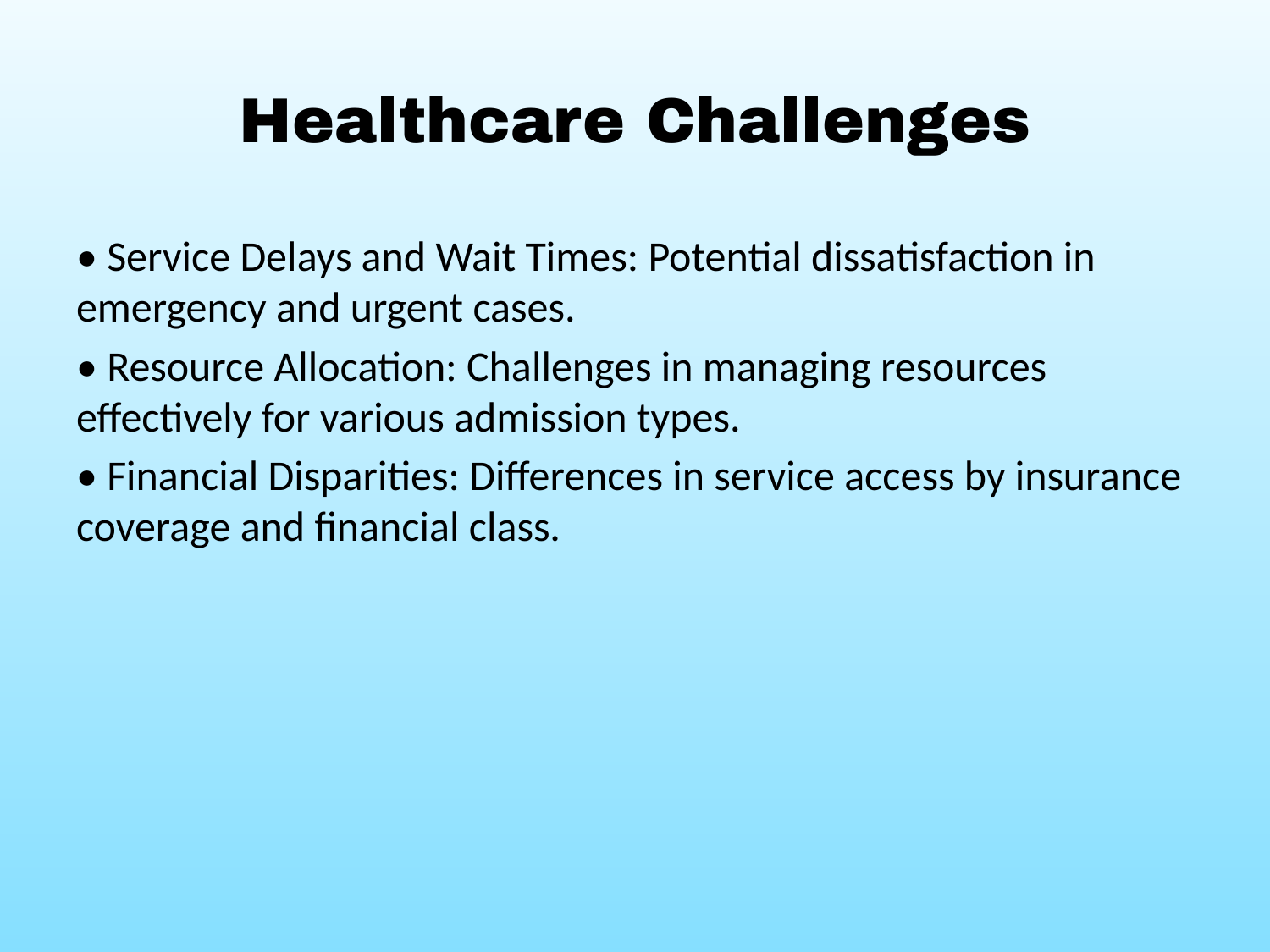

# Healthcare Challenges
• Service Delays and Wait Times: Potential dissatisfaction in emergency and urgent cases.
• Resource Allocation: Challenges in managing resources effectively for various admission types.
• Financial Disparities: Differences in service access by insurance coverage and financial class.